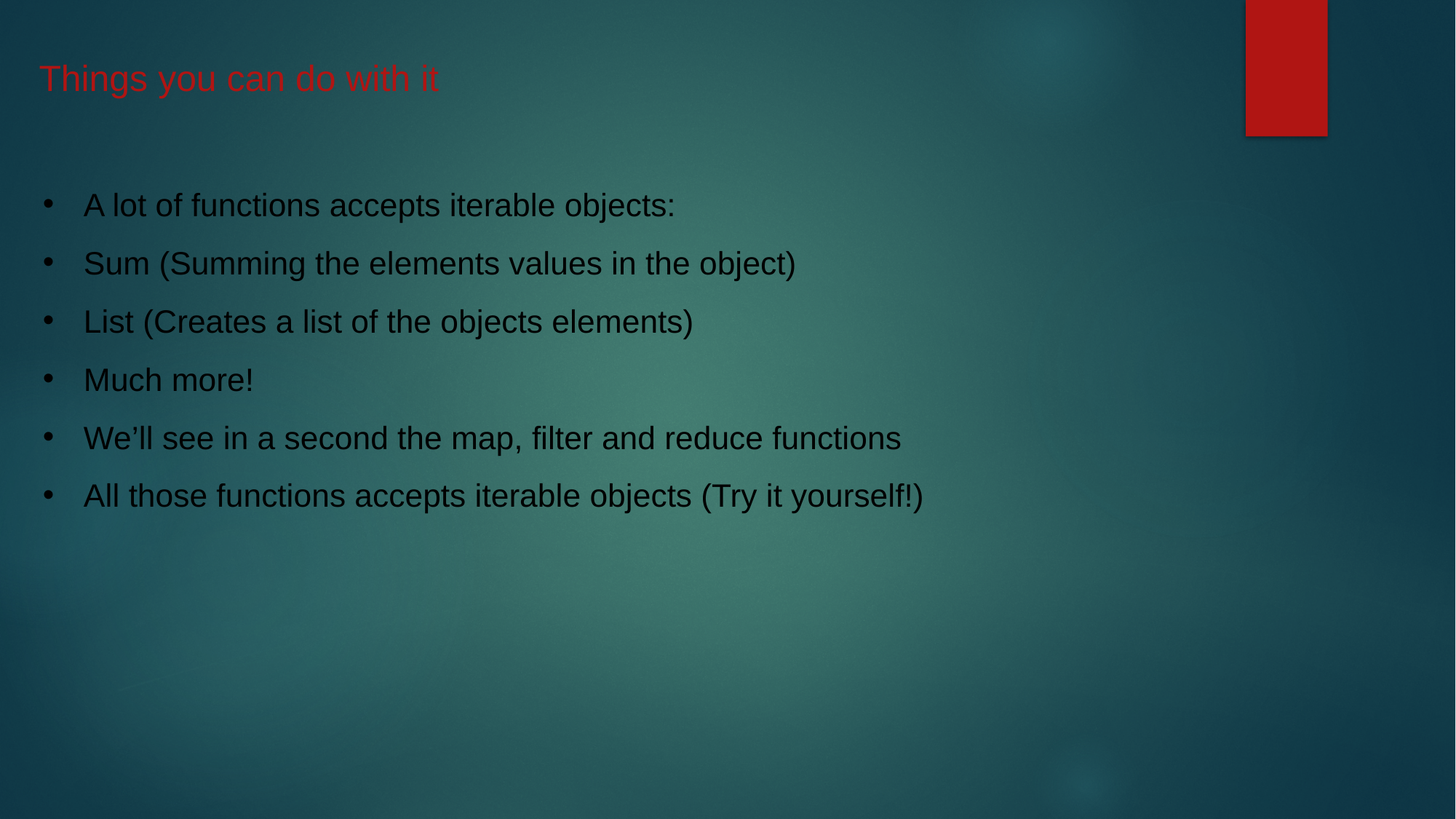

Things you can do with it
A lot of functions accepts iterable objects:
Sum (Summing the elements values in the object)
List (Creates a list of the objects elements)
Much more!
We’ll see in a second the map, filter and reduce functions
All those functions accepts iterable objects (Try it yourself!)